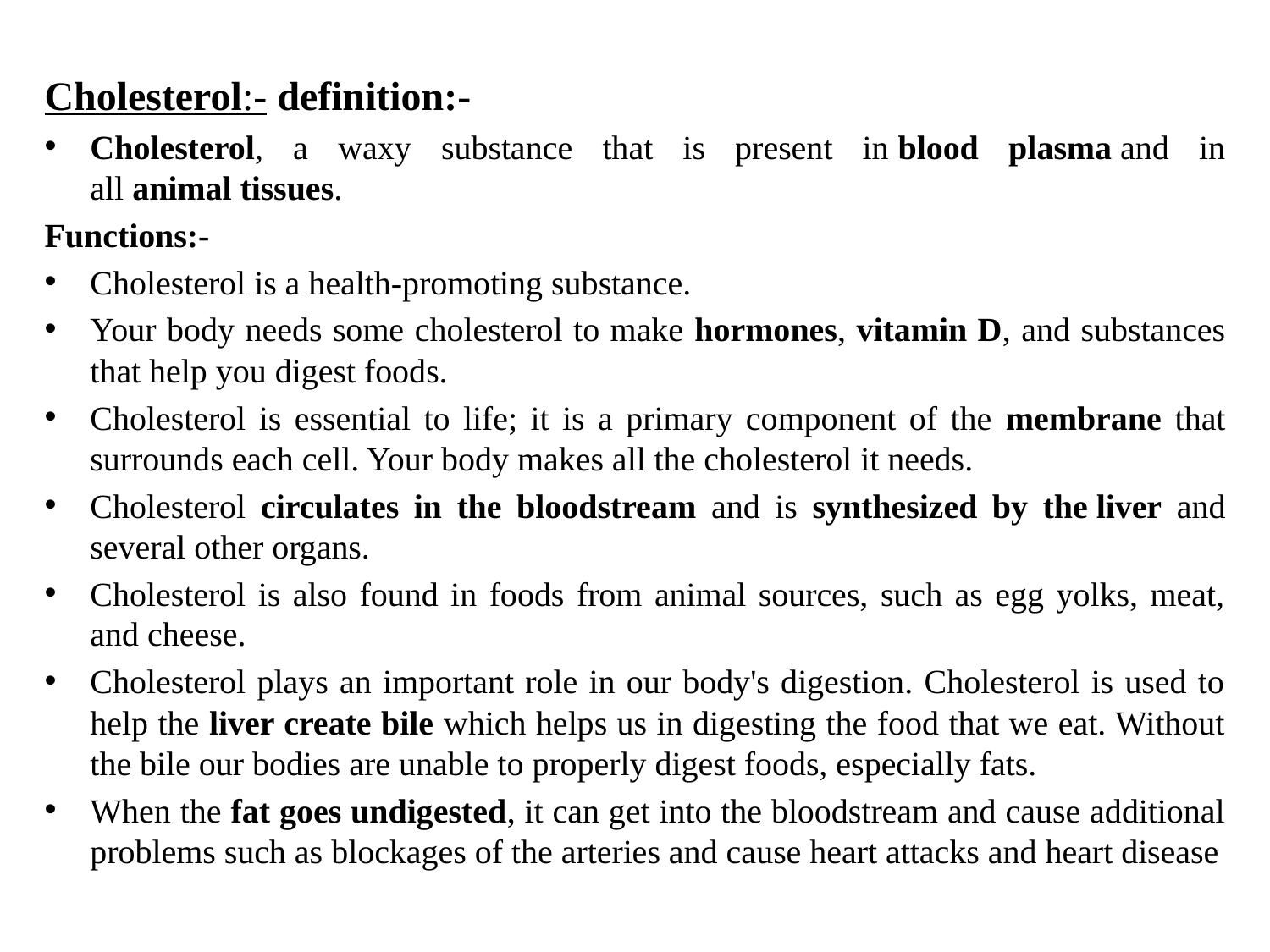

#
Cholesterol:- definition:-
Cholesterol, a waxy substance that is present in blood plasma and in all animal tissues.
Functions:-
Cholesterol is a health-promoting substance.
Your body needs some cholesterol to make hormones, vitamin D, and substances that help you digest foods.
Cholesterol is essential to life; it is a primary component of the membrane that surrounds each cell. Your body makes all the cholesterol it needs.
Cholesterol circulates in the bloodstream and is synthesized by the liver and several other organs.
Cholesterol is also found in foods from animal sources, such as egg yolks, meat, and cheese.
Cholesterol plays an important role in our body's digestion. Cholesterol is used to help the liver create bile which helps us in digesting the food that we eat. Without the bile our bodies are unable to properly digest foods, especially fats.
When the fat goes undigested, it can get into the bloodstream and cause additional problems such as blockages of the arteries and cause heart attacks and heart disease